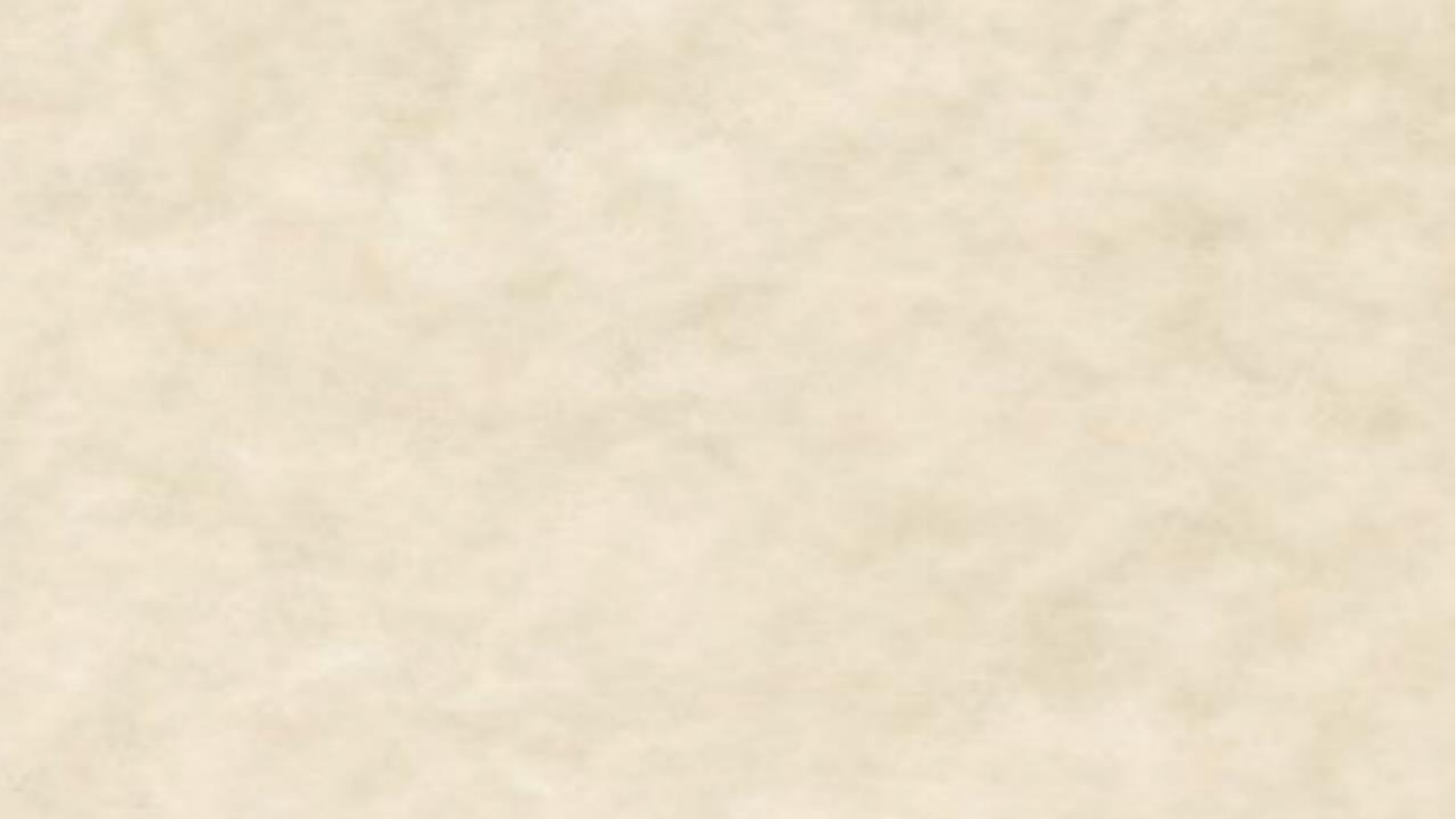

ATTENDANCE MANAGEMENT SYSTEM
T. Sameer Reddy
Semester-V
Supervised by: Dr. Kishorjit Nongmeikapam